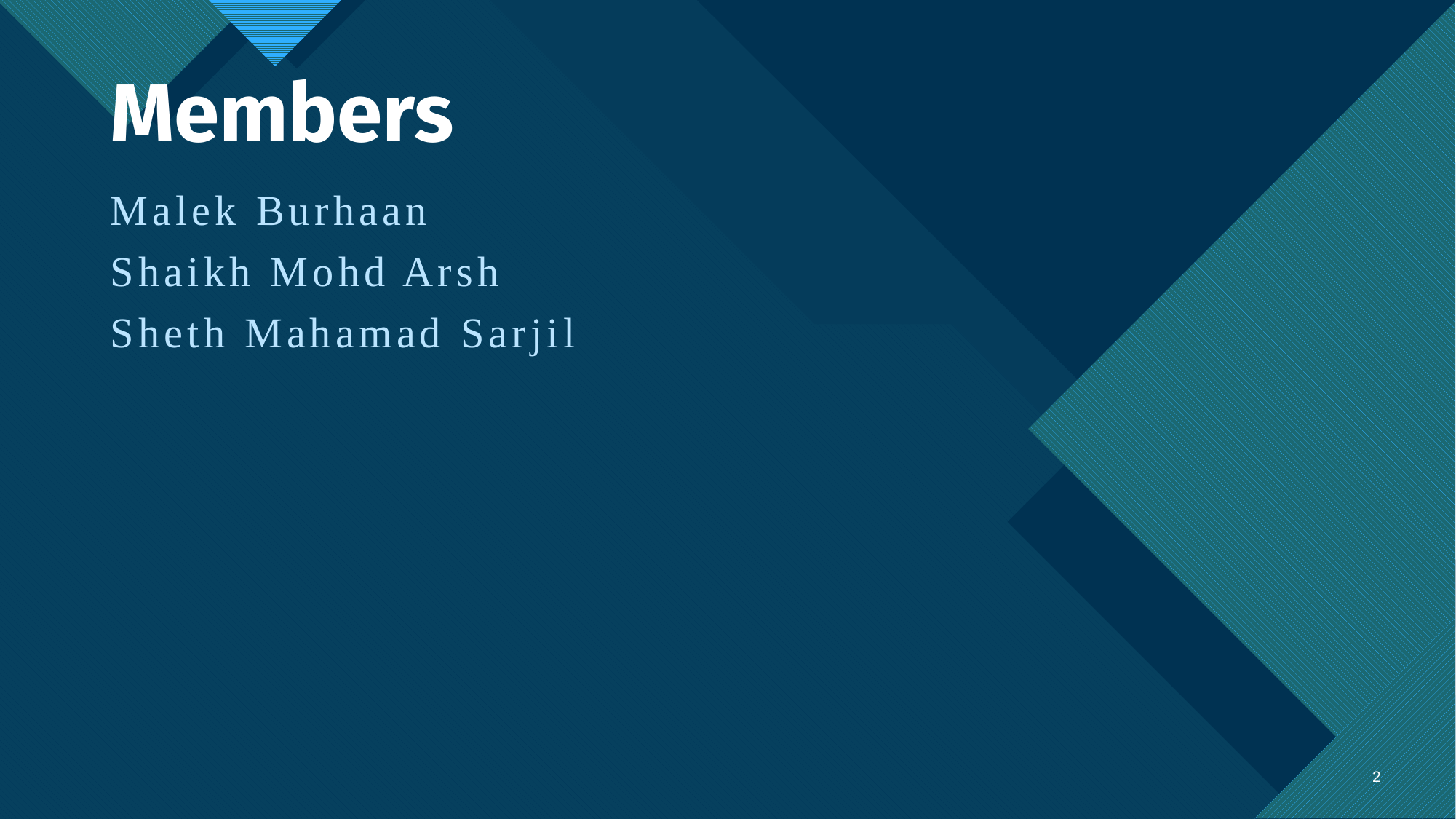

# Members
Malek Burhaan
Shaikh Mohd Arsh
Sheth Mahamad Sarjil
2